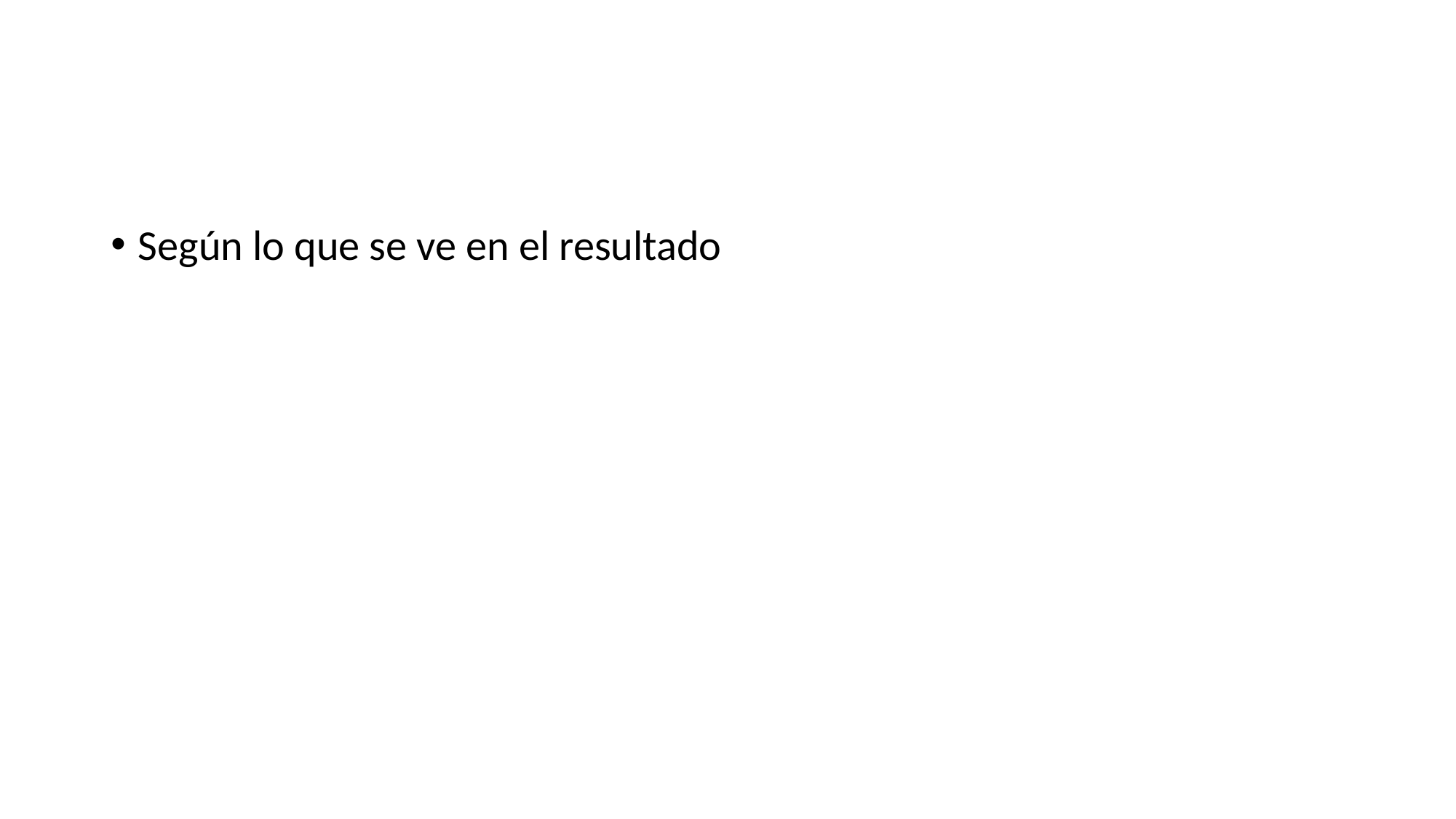

#
Según lo que se ve en el resultado